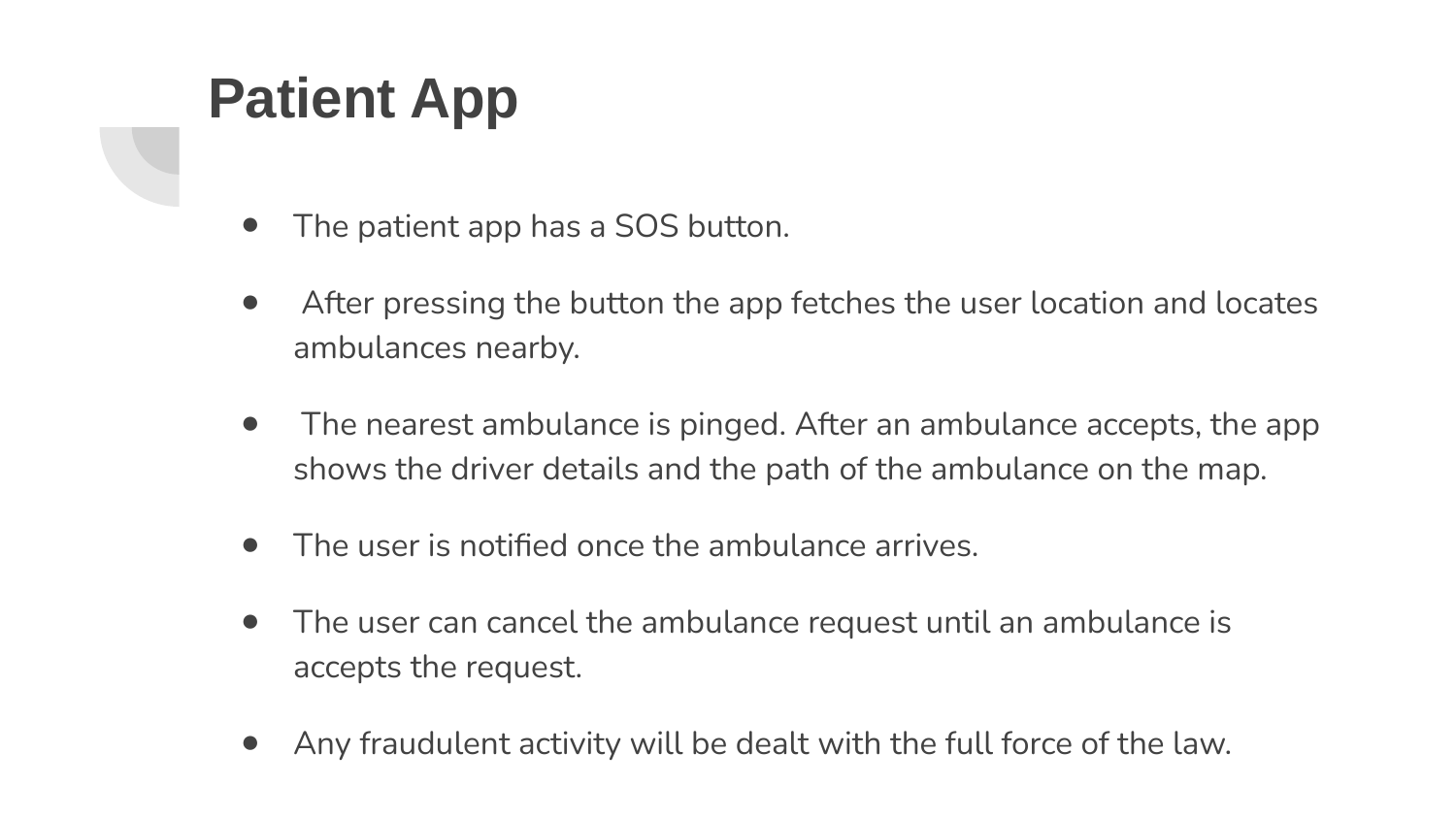

# Patient App
The patient app has a SOS button.
 After pressing the button the app fetches the user location and locates ambulances nearby.
 The nearest ambulance is pinged. After an ambulance accepts, the app shows the driver details and the path of the ambulance on the map.
The user is notified once the ambulance arrives.
The user can cancel the ambulance request until an ambulance is accepts the request.
Any fraudulent activity will be dealt with the full force of the law.